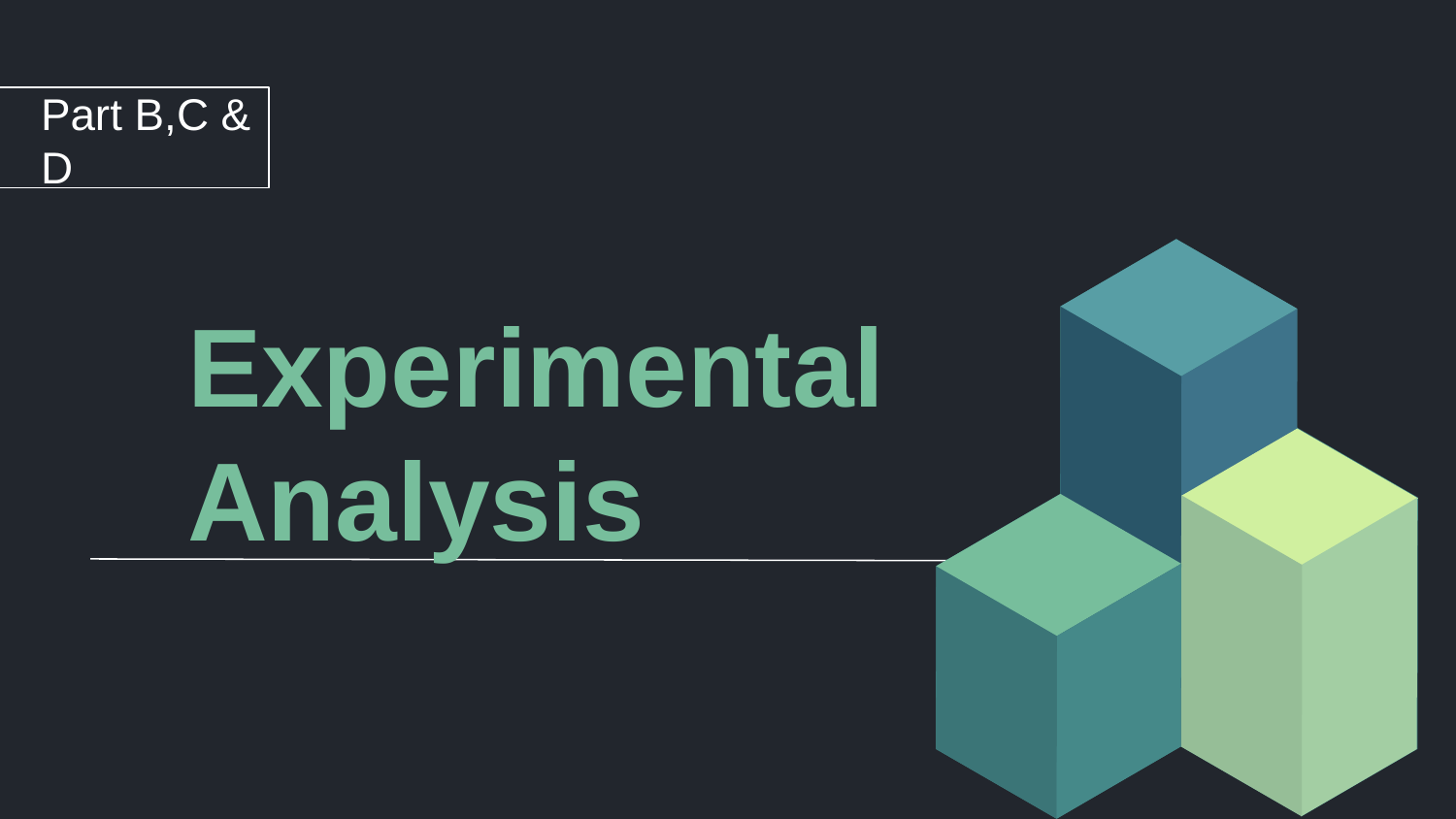

# Part B,C & D

Experimental Analysis